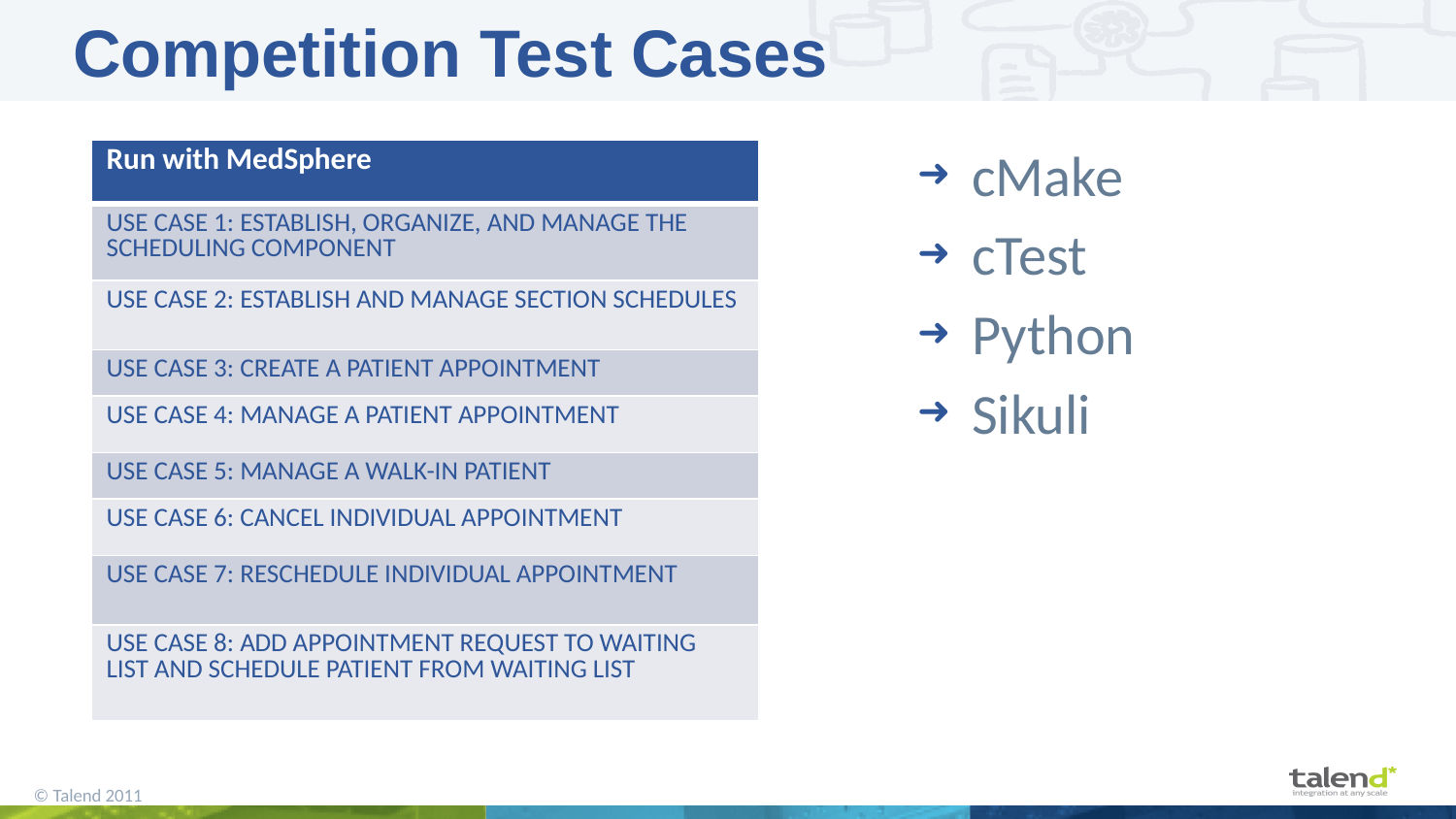

# Competition Test Cases
| Run with MedSphere |
| --- |
| USE CASE 1: ESTABLISH, ORGANIZE, AND MANAGE THE SCHEDULING COMPONENT |
| USE CASE 2: ESTABLISH AND MANAGE SECTION SCHEDULES |
| USE CASE 3: CREATE A PATIENT APPOINTMENT |
| USE CASE 4: MANAGE A PATIENT APPOINTMENT |
| USE CASE 5: MANAGE A WALK-IN PATIENT |
| USE CASE 6: CANCEL INDIVIDUAL APPOINTMENT |
| USE CASE 7: RESCHEDULE INDIVIDUAL APPOINTMENT |
| USE CASE 8: ADD APPOINTMENT REQUEST TO WAITING LIST AND SCHEDULE PATIENT FROM WAITING LIST |
cMake
cTest
Python
Sikuli
5
© Talend 2011